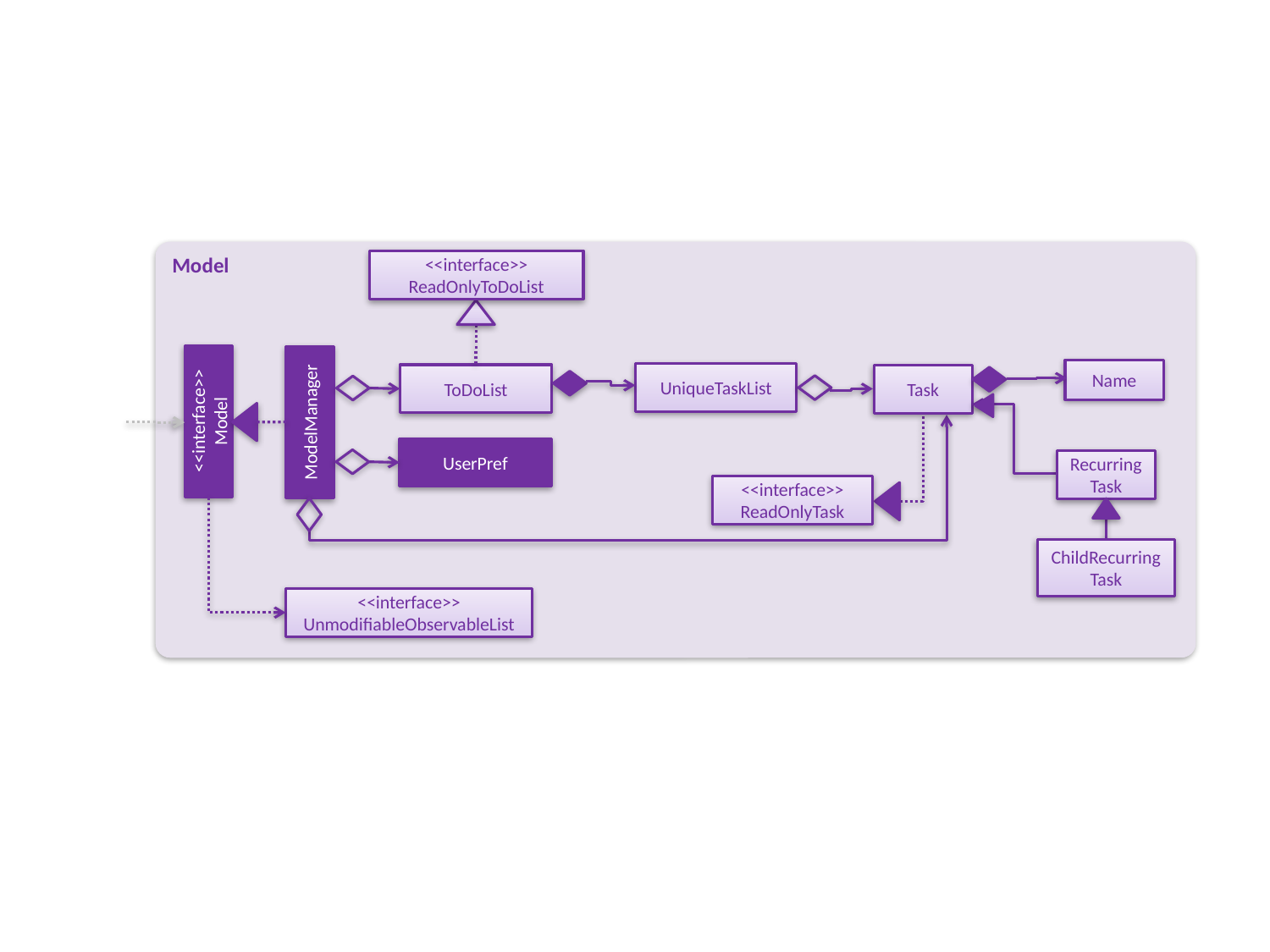

Model
<<interface>>
ReadOnlyToDoList

Name
UniqueTaskList
ToDoList
Task

<<interface>>
Model
ModelManager

UserPref

RecurringTask
<<interface>>
ReadOnlyTask

ChildRecurringTask
<<interface>>
UnmodifiableObservableList